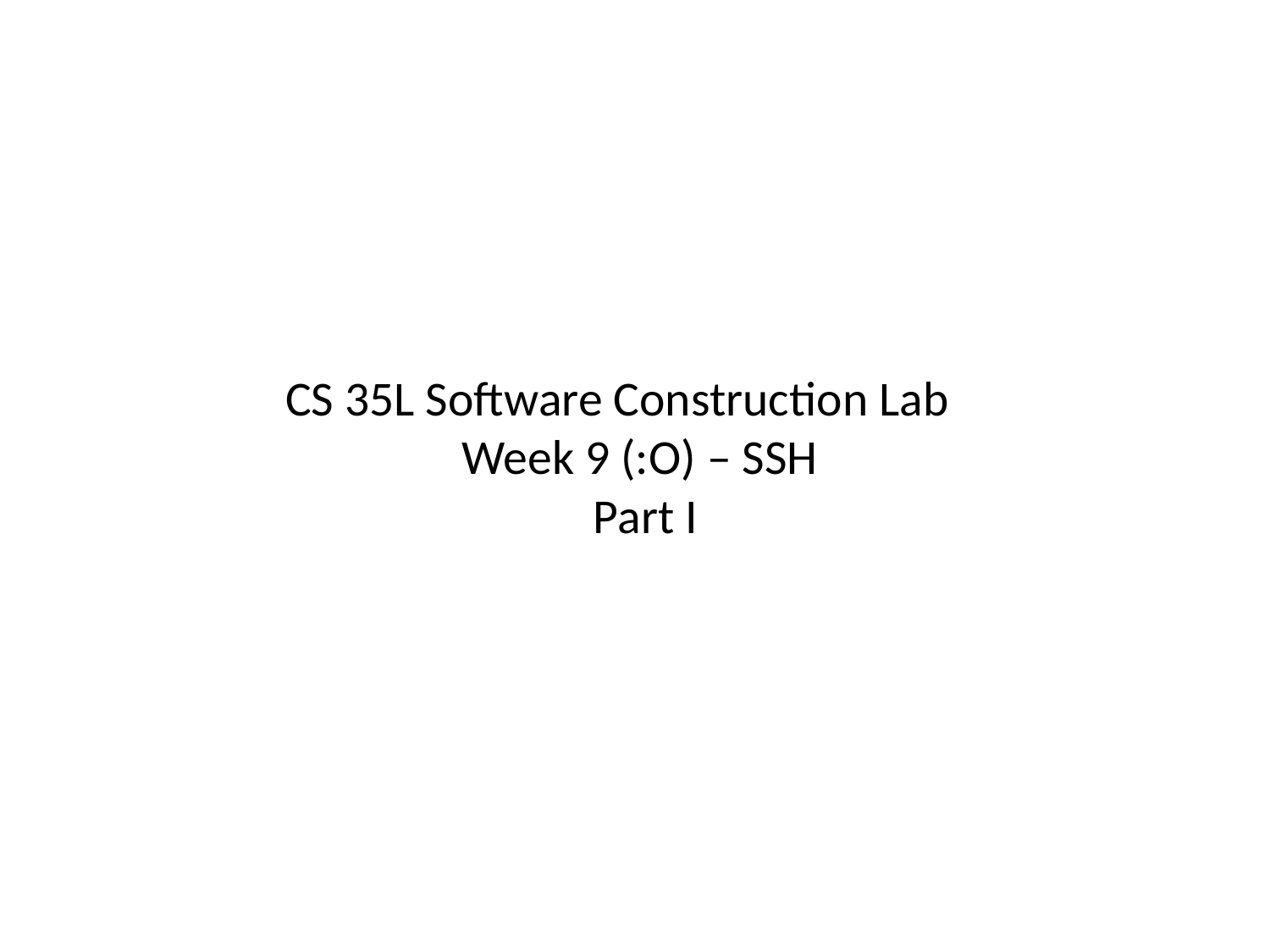

# CS 35L Software Construction Lab Week 9 (:O) – SSH Part I